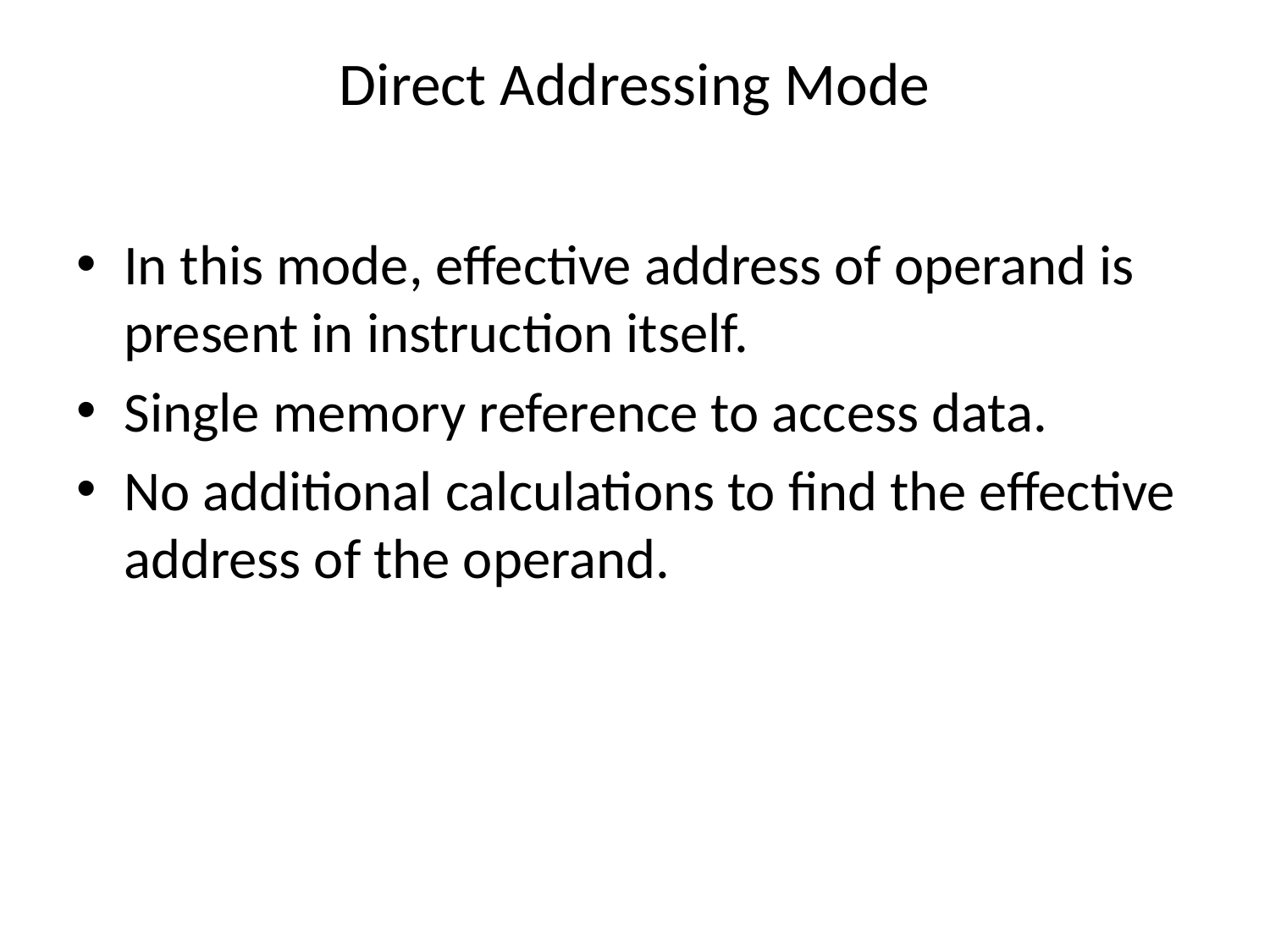

# Direct Addressing Mode
In this mode, effective address of operand is present in instruction itself.
Single memory reference to access data.
No additional calculations to find the effective address of the operand.